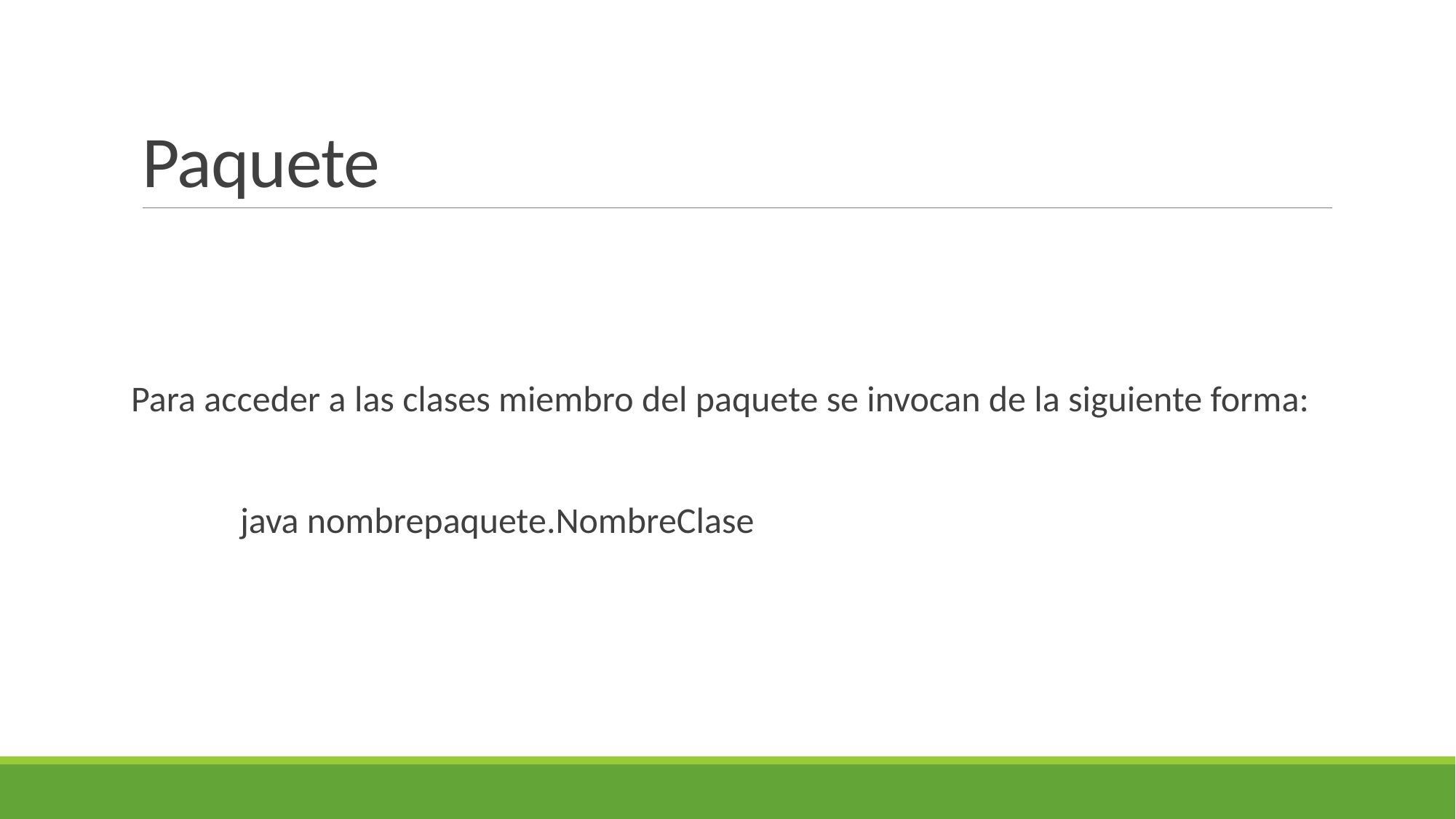

# Paquete
Para acceder a las clases miembro del paquete se invocan de la siguiente forma:

	java nombrepaquete.NombreClase